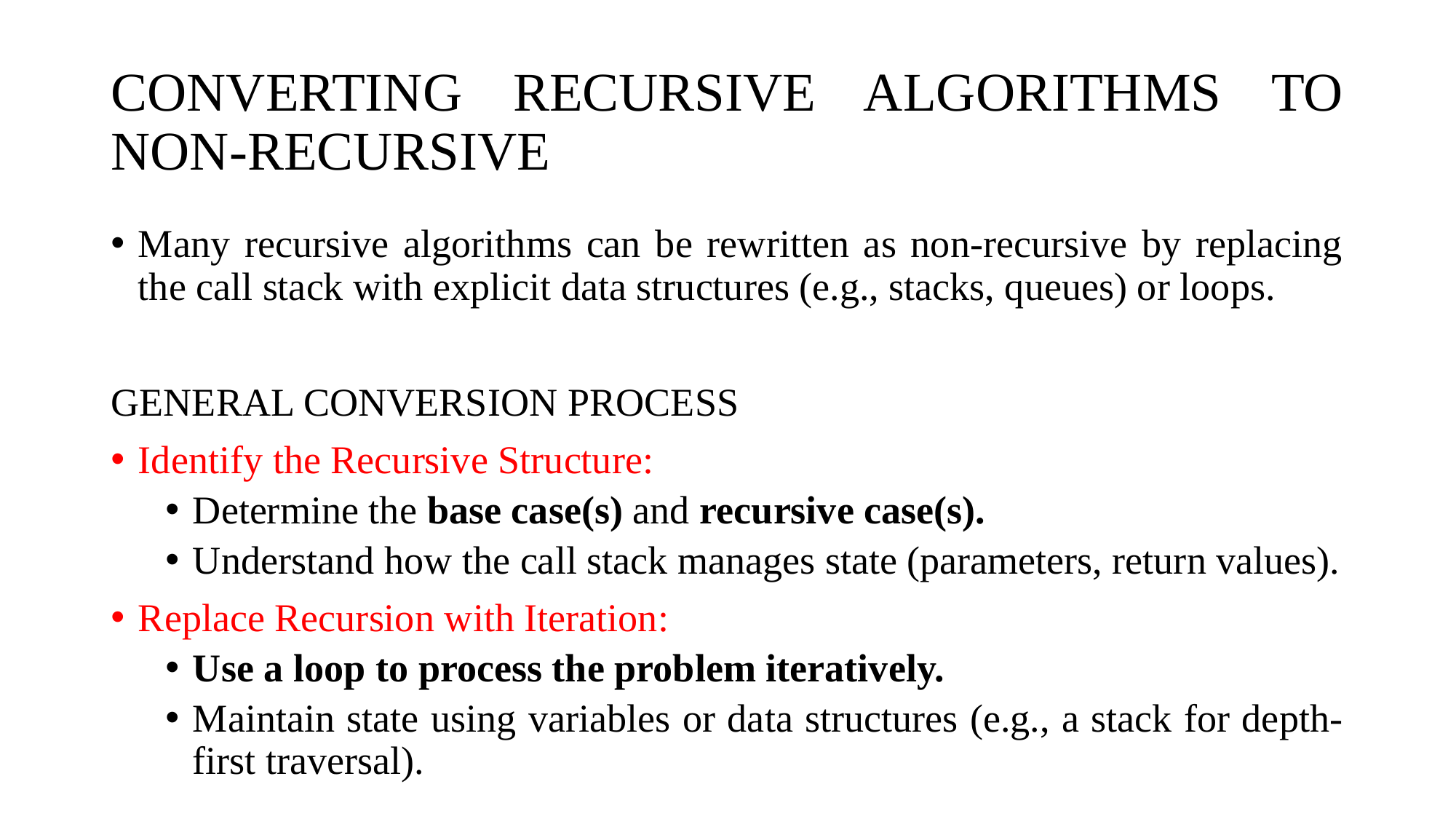

# CONVERTING RECURSIVE ALGORITHMS TO NON-RECURSIVE
Many recursive algorithms can be rewritten as non-recursive by replacing the call stack with explicit data structures (e.g., stacks, queues) or loops.

GENERAL CONVERSION PROCESS
Identify the Recursive Structure:
Determine the base case(s) and recursive case(s).
Understand how the call stack manages state (parameters, return values).
Replace Recursion with Iteration:
Use a loop to process the problem iteratively.
Maintain state using variables or data structures (e.g., a stack for depth-first traversal).